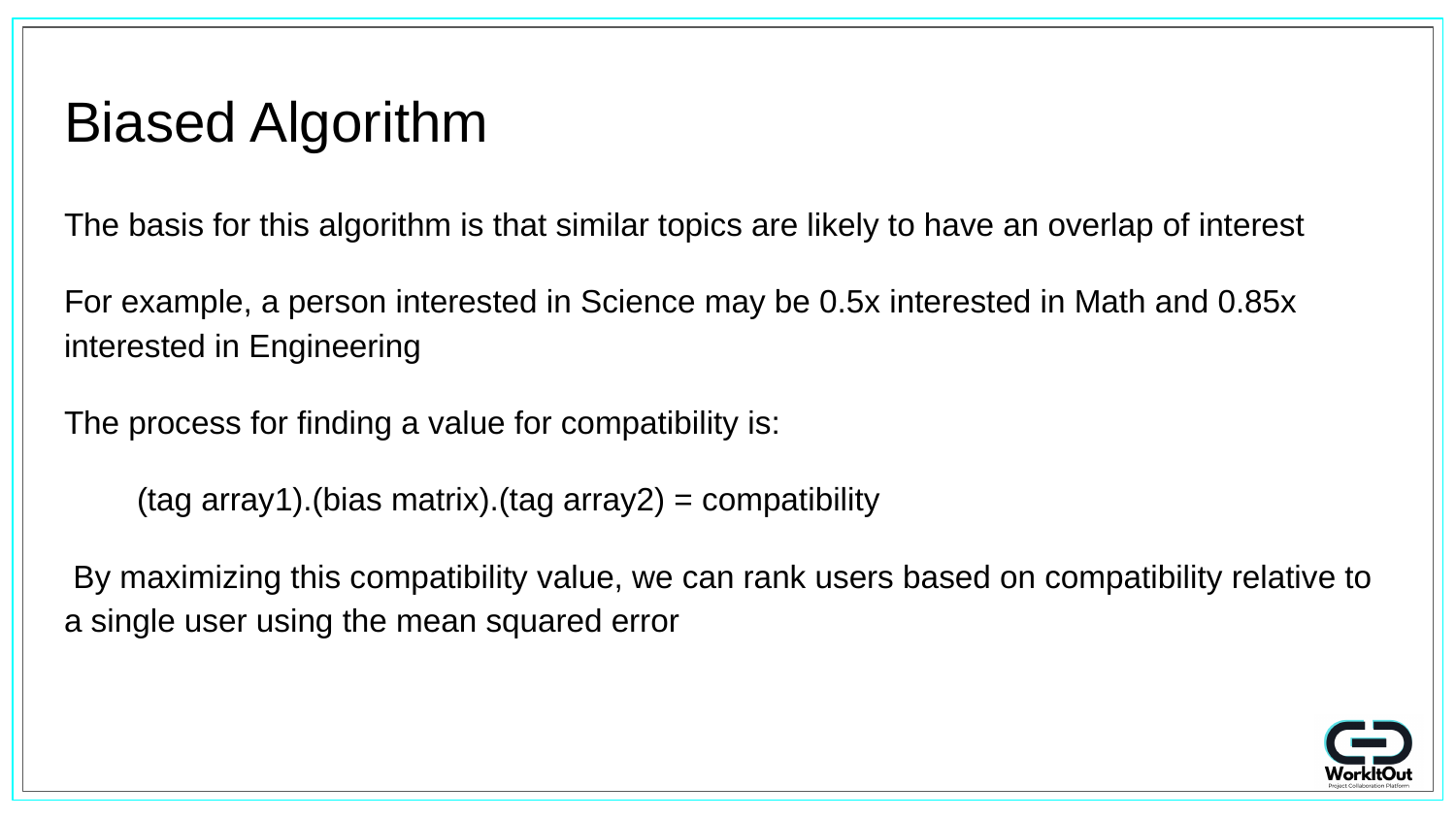

# Biased Algorithm
The basis for this algorithm is that similar topics are likely to have an overlap of interest
For example, a person interested in Science may be 0.5x interested in Math and 0.85x interested in Engineering
The process for finding a value for compatibility is:
(tag array1).(bias matrix).(tag array2) = compatibility
 By maximizing this compatibility value, we can rank users based on compatibility relative to a single user using the mean squared error